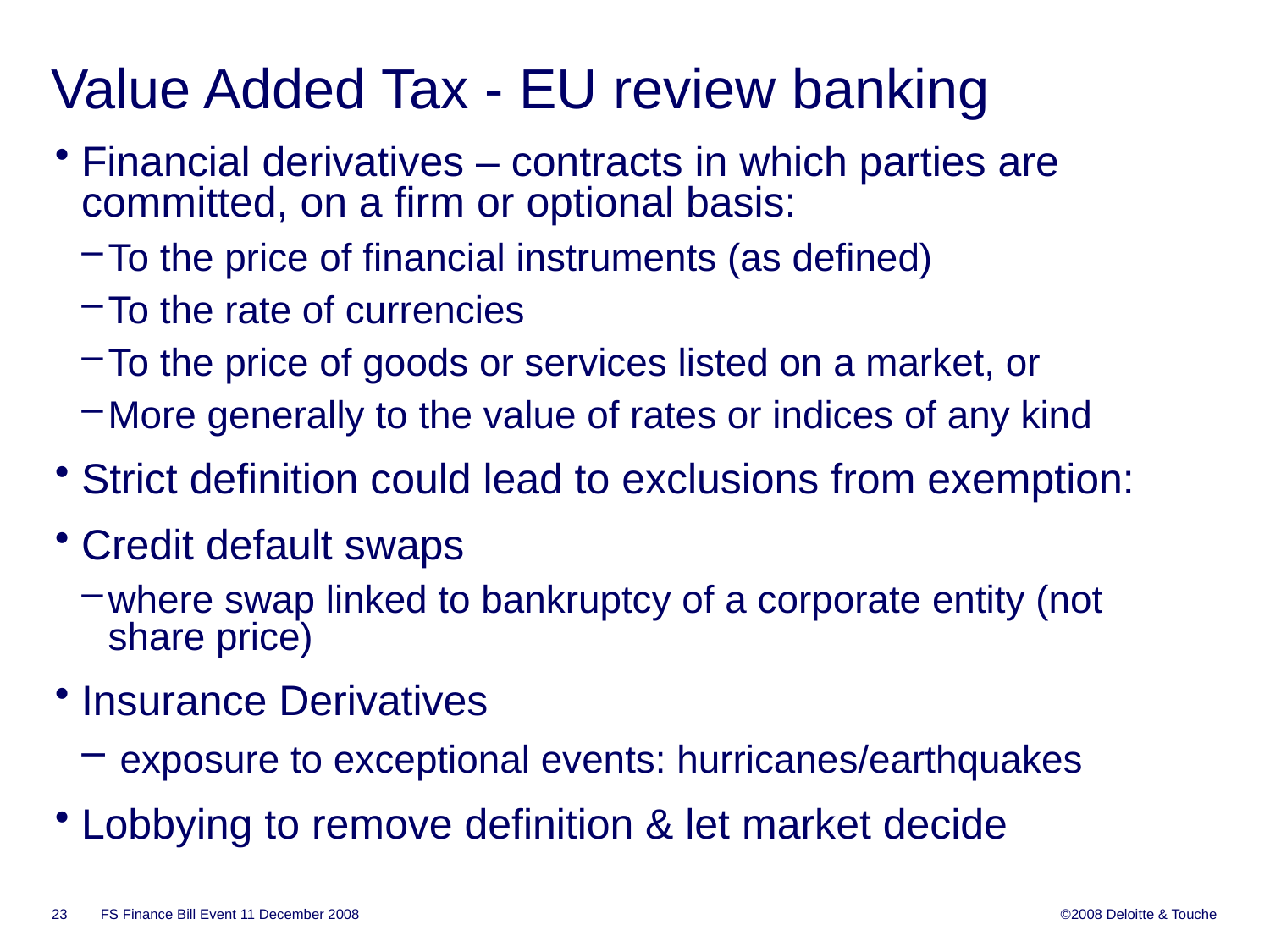

# Value Added Tax - EU review banking
Financial derivatives – contracts in which parties are committed, on a firm or optional basis:
To the price of financial instruments (as defined)
To the rate of currencies
To the price of goods or services listed on a market, or
More generally to the value of rates or indices of any kind
Strict definition could lead to exclusions from exemption:
Credit default swaps
where swap linked to bankruptcy of a corporate entity (not share price)
Insurance Derivatives
 exposure to exceptional events: hurricanes/earthquakes
Lobbying to remove definition & let market decide
FS Finance Bill Event 11 December 2008
23